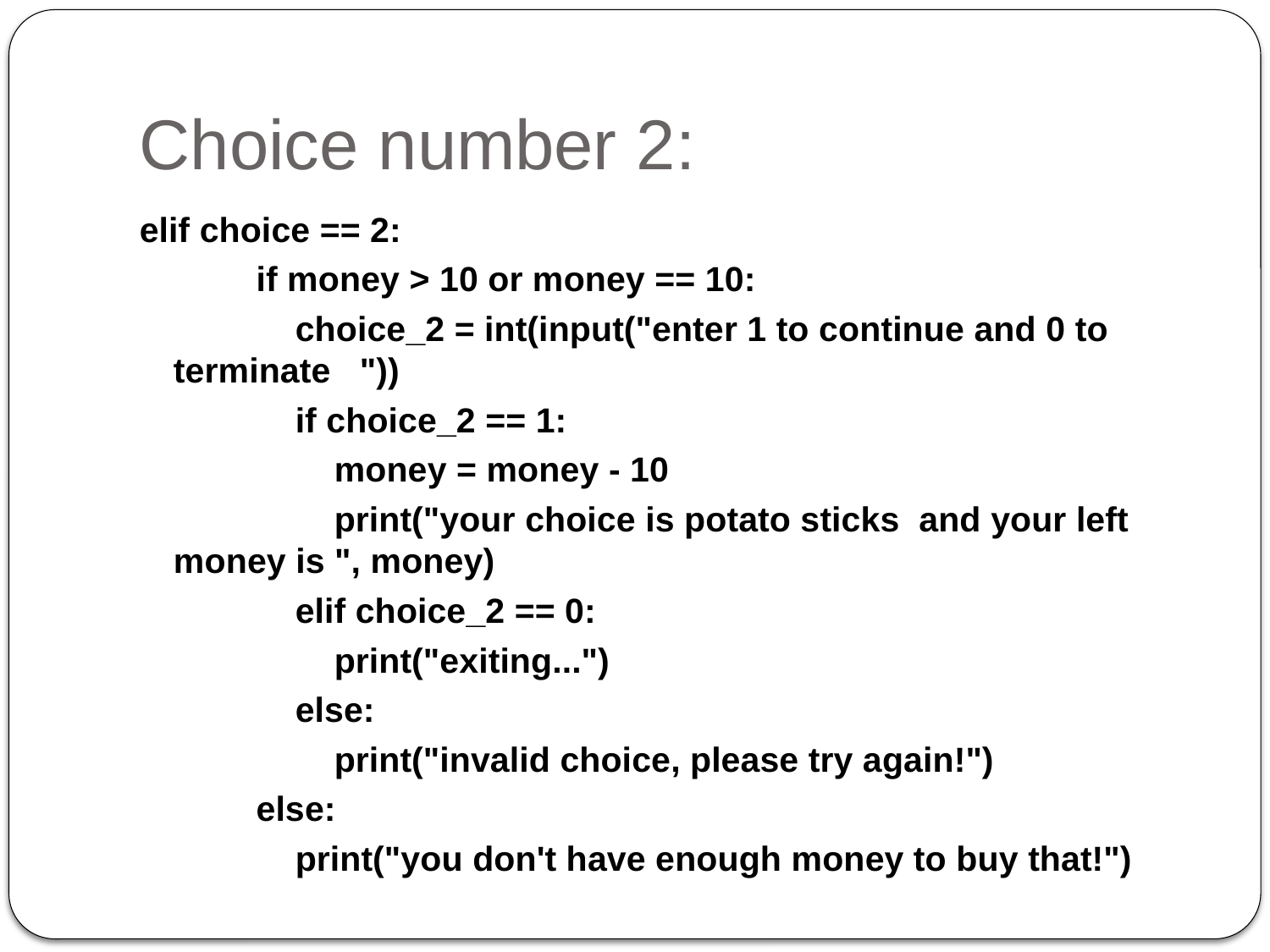

# Choice number 2:
elif choice == 2:
            if money > 10 or money == 10:
                choice_2 = int(input("enter 1 to continue and 0 to terminate   "))
                if choice_2 == 1:
                    money = money - 10
                    print("your choice is potato sticks  and your left money is ", money)
                elif choice_2 == 0:
                    print("exiting...")
                else:
                    print("invalid choice, please try again!")
            else:
                print("you don't have enough money to buy that!")